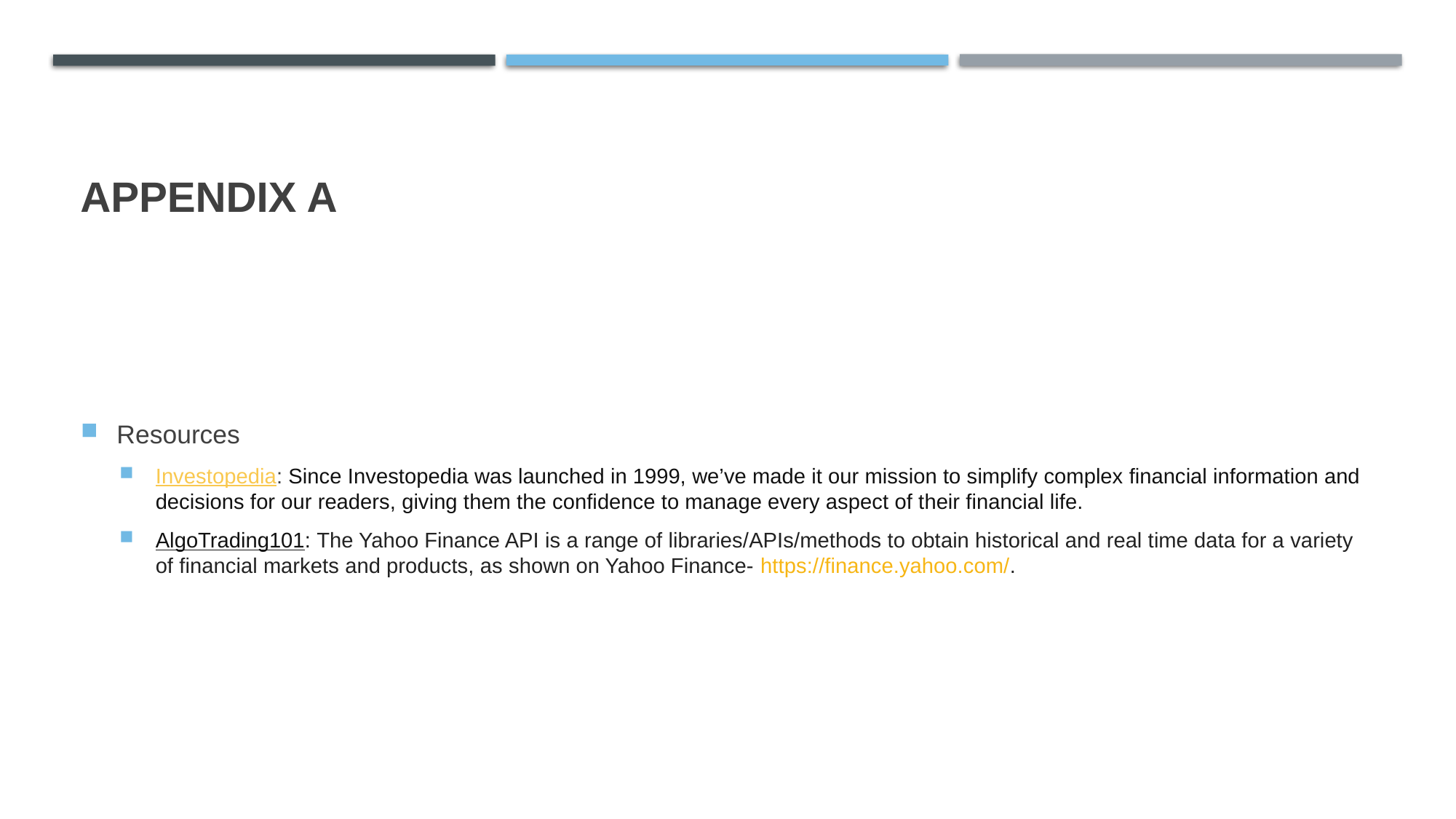

# APPENDIX A
Resources
Investopedia: Since Investopedia was launched in 1999, we’ve made it our mission to simplify complex financial information and decisions for our readers, giving them the confidence to manage every aspect of their financial life.
AlgoTrading101: The Yahoo Finance API is a range of libraries/APIs/methods to obtain historical and real time data for a variety of financial markets and products, as shown on Yahoo Finance- https://finance.yahoo.com/.